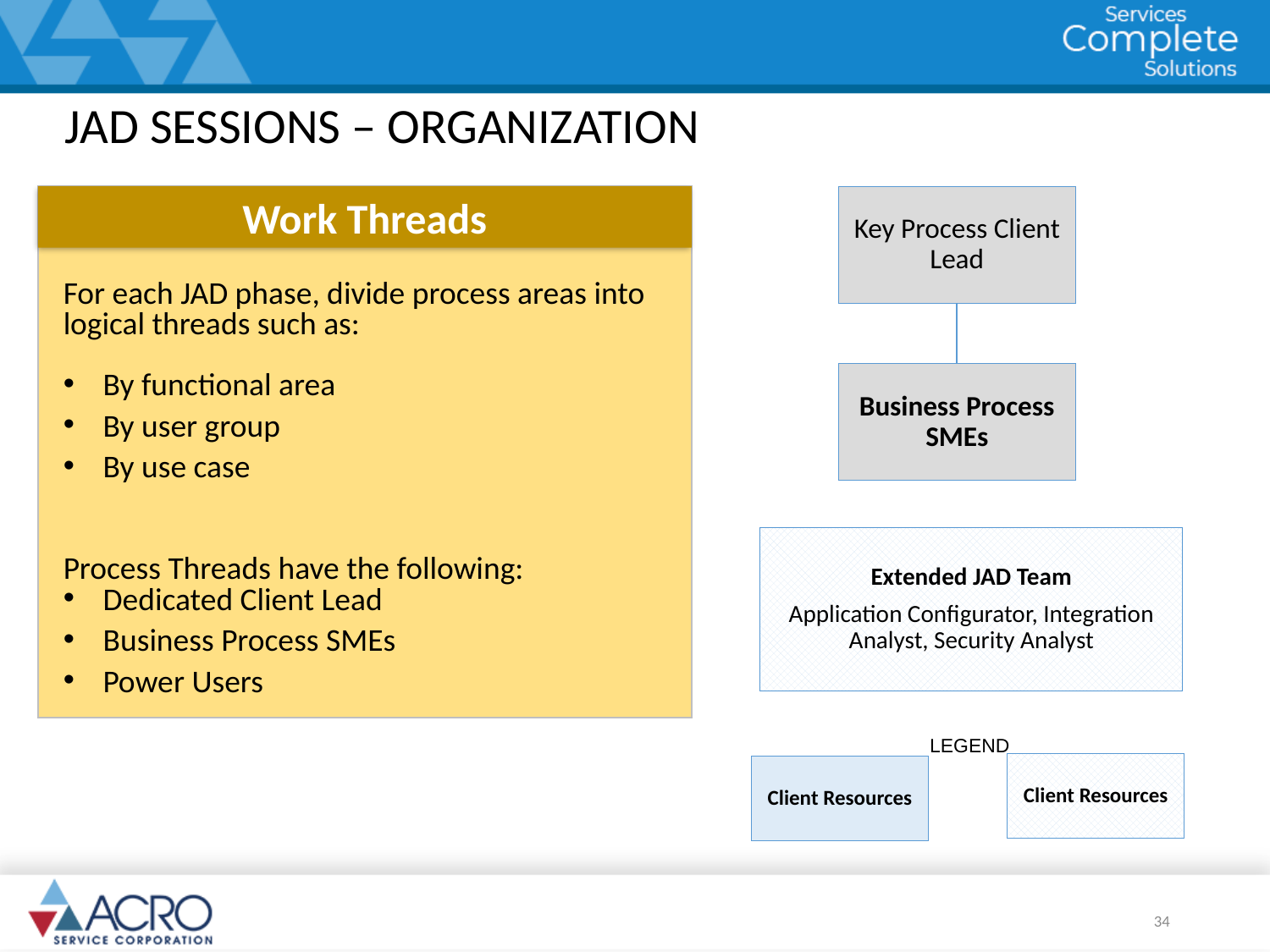

JAD SESSIONS – ORGANIZATION

For each JAD phase, divide process areas into logical threads such as:
By functional area
By user group
By use case

Process Threads have the following:
Dedicated Client Lead
Business Process SMEs
Power Users

Work Threads
Key Process Client Lead
Business Process SMEs
Extended JAD Team

Application Configurator, Integration Analyst, Security Analyst
LEGEND
Client Resources
Client Resources
34